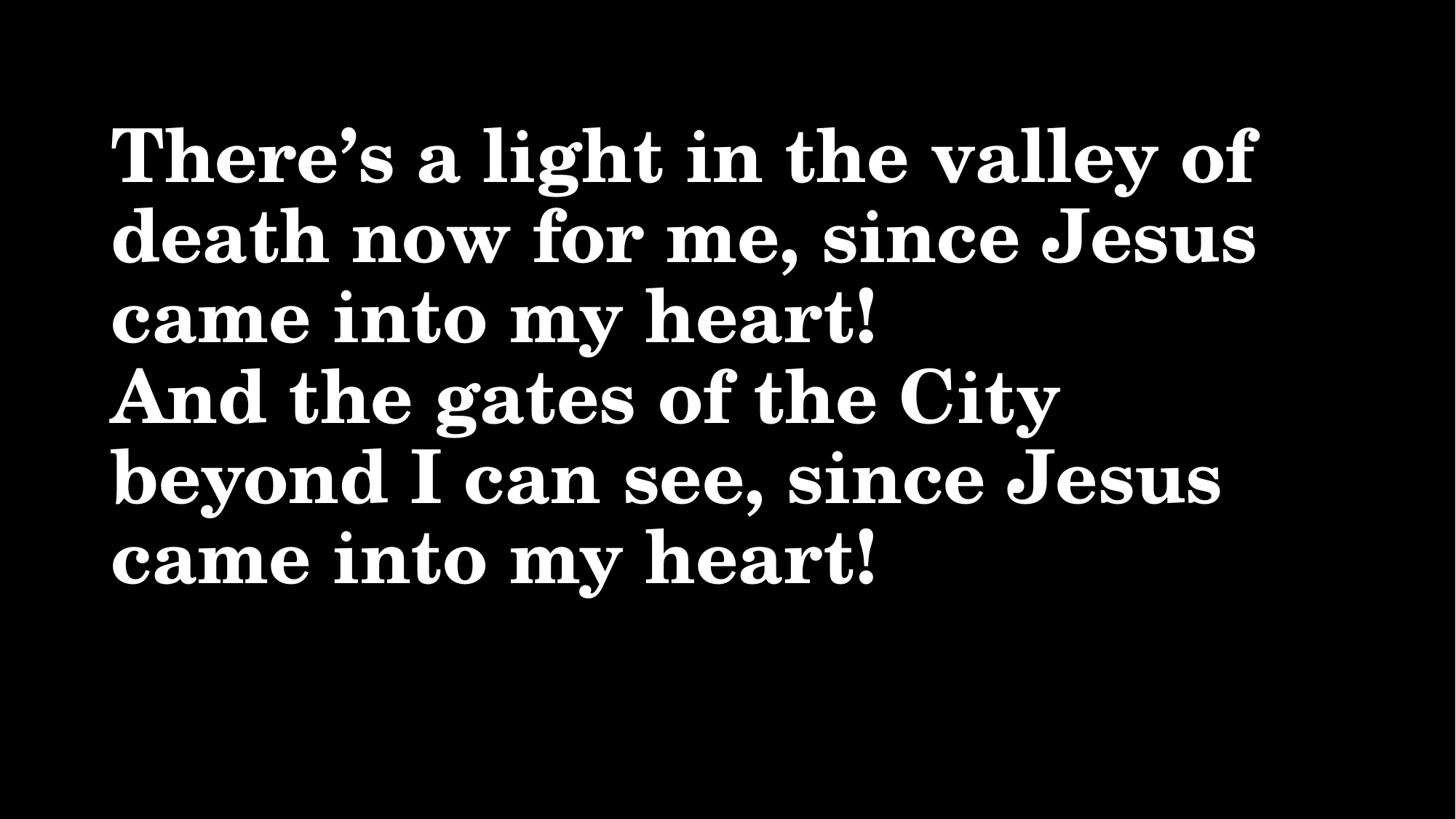

# There’s a light in the valley of death now for me, since Jesus came into my heart! And the gates of the City beyond I can see, since Jesus came into my heart!